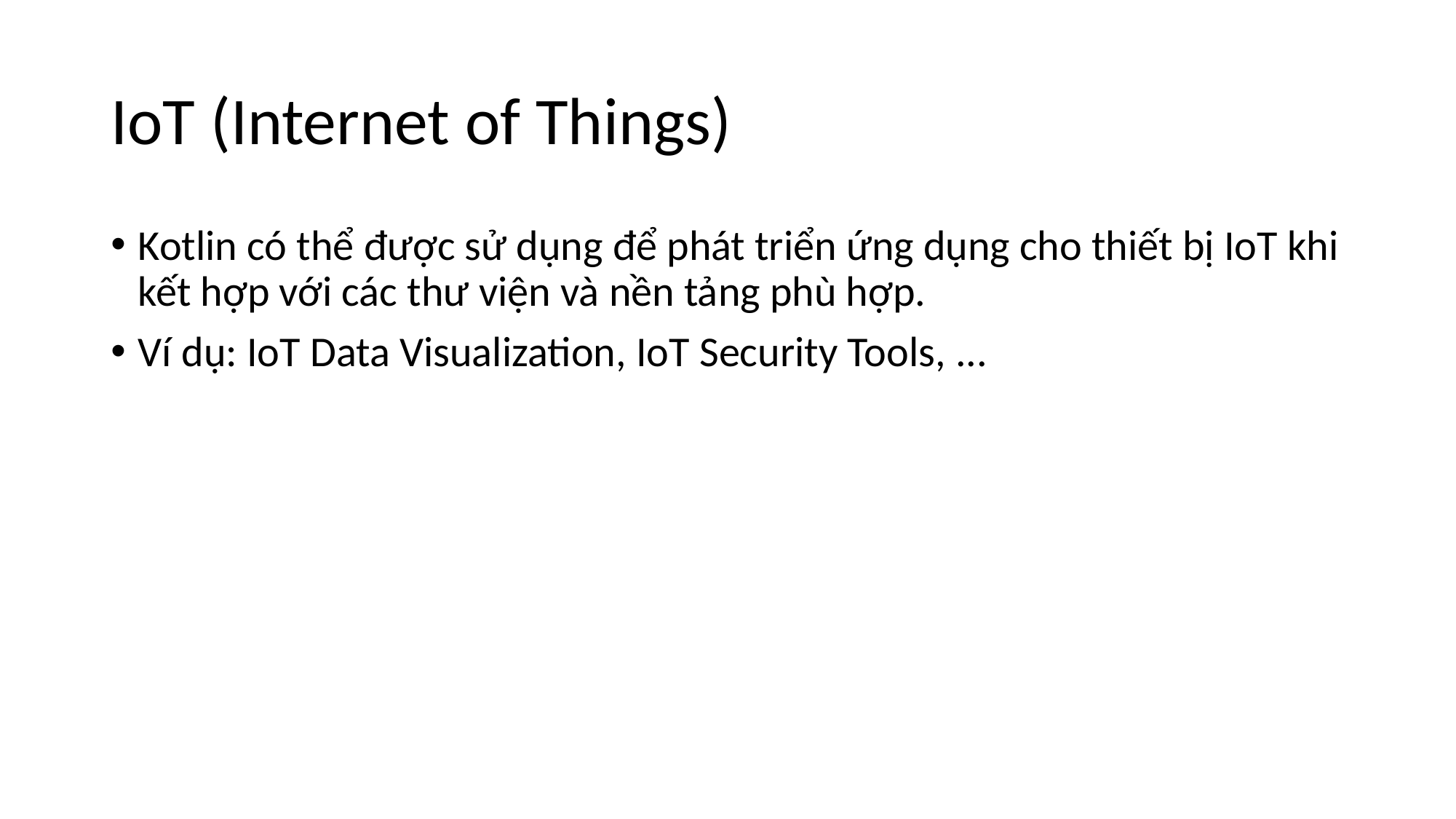

# IoT (Internet of Things)
Kotlin có thể được sử dụng để phát triển ứng dụng cho thiết bị IoT khi kết hợp với các thư viện và nền tảng phù hợp.
Ví dụ: IoT Data Visualization, IoT Security Tools, ...